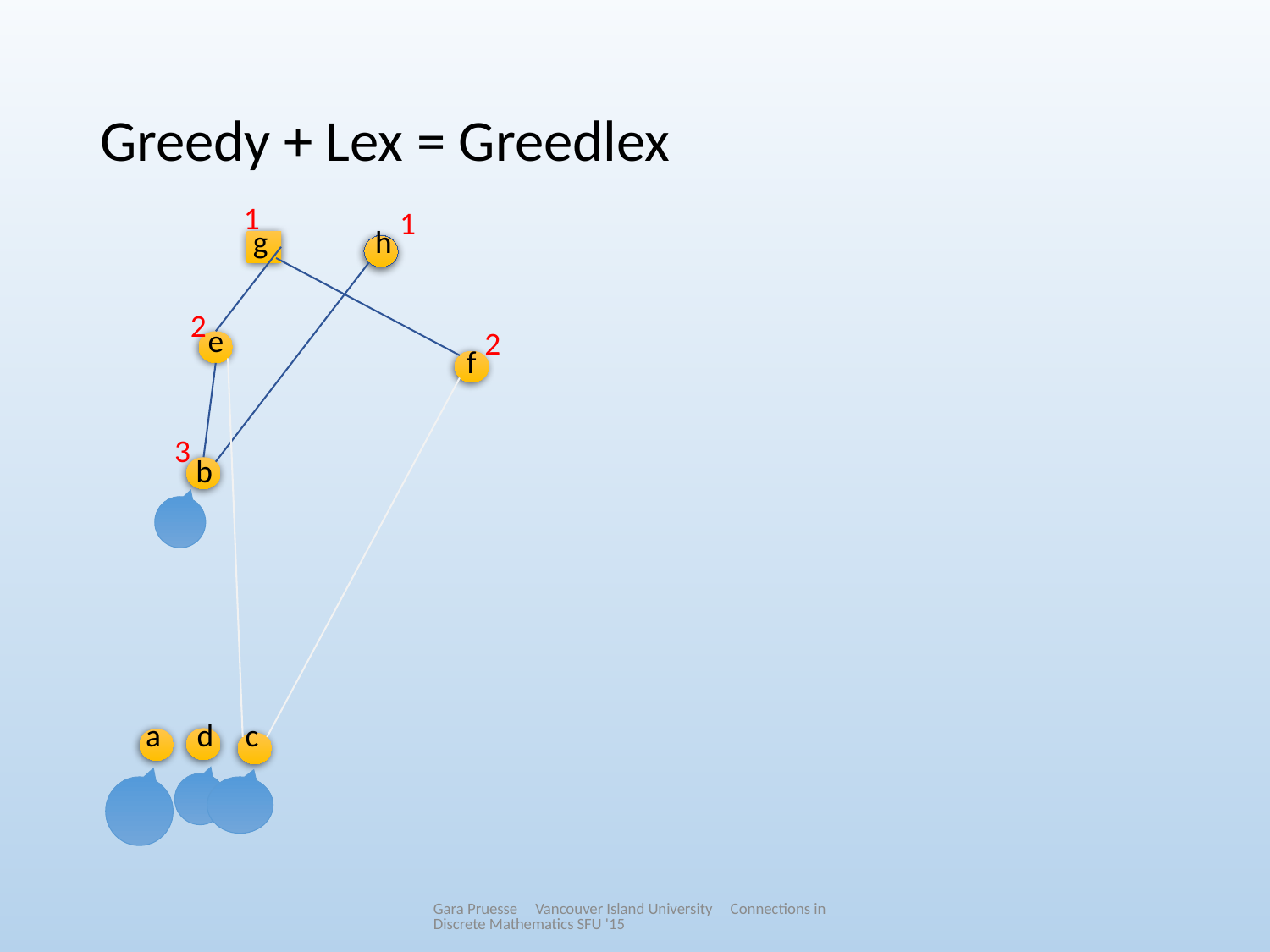

# Greedy + Lex = Greedlex
1
1
g
h

2
e
2

f

3
b

a
d
c

Gara Pruesse     Vancouver Island University     Connections in Discrete Mathematics SFU '15